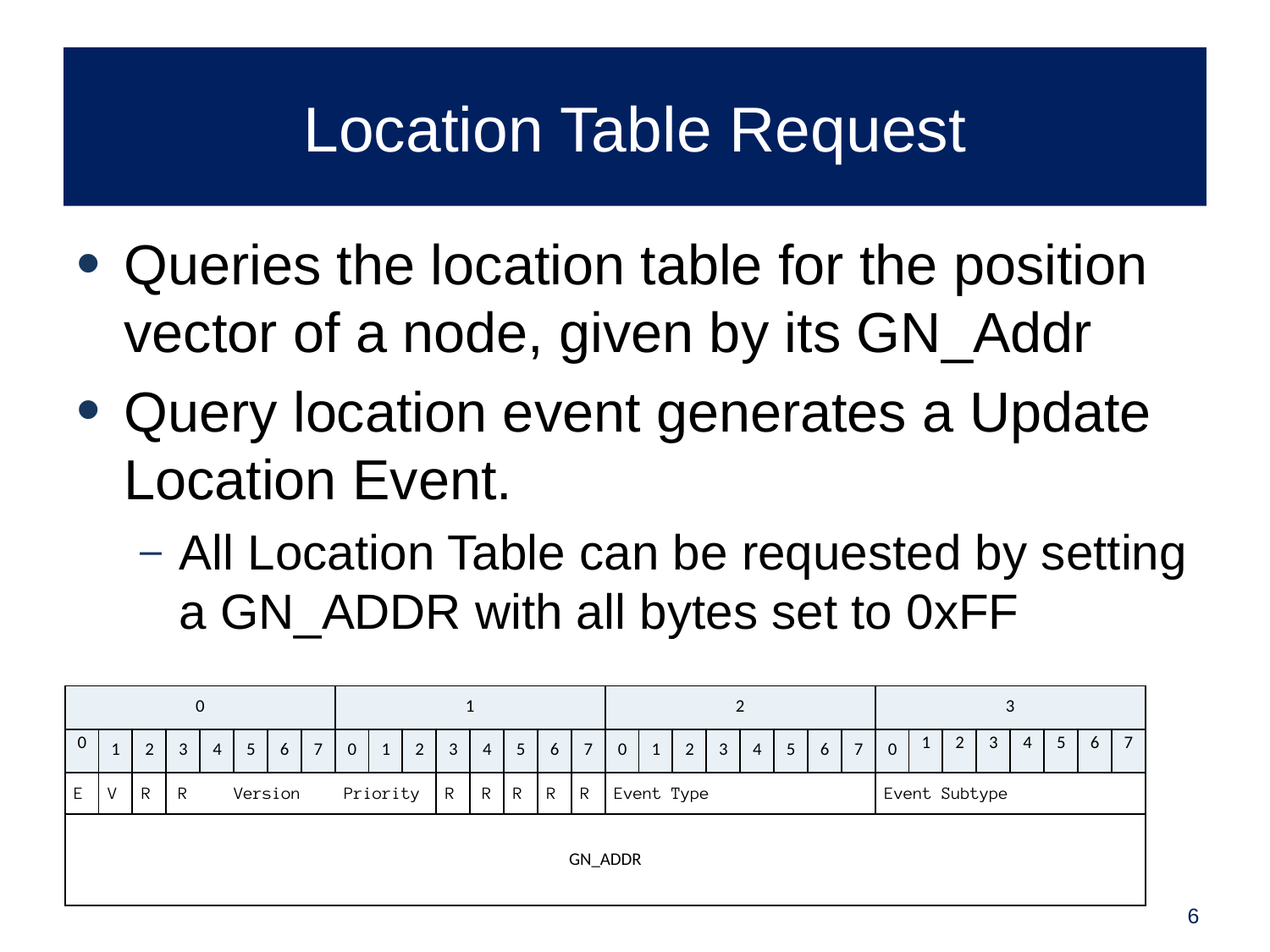

# Location Table Request
Queries the location table for the position vector of a node, given by its GN_Addr
Query location event generates a Update Location Event.
All Location Table can be requested by setting a GN_ADDR with all bytes set to 0xFF
| 0 |  |  |  |  |  |  |  | 1 |  |  |  |  |  |  |  | 2 |  |  |  |  |  |  |  | 3 |  |  |  |  |  |  |  |
| --- | --- | --- | --- | --- | --- | --- | --- | --- | --- | --- | --- | --- | --- | --- | --- | --- | --- | --- | --- | --- | --- | --- | --- | --- | --- | --- | --- | --- | --- | --- | --- |
| 0 | 1 | 2 | 3 | 4 | 5 | 6 | 7 | 0 | 1 | 2 | 3 | 4 | 5 | 6 | 7 | 0 | 1 | 2 | 3 | 4 | 5 | 6 | 7 | 0 | 1 | 2 | 3 | 4 | 5 | 6 | 7 |
| E | V | R | R | Version |  |  |  | Priority |  |  | R | R | R | R | R | Event Type |  |  |  |  |  |  |  | Event Subtype |  |  |  |  |  |  |  |
| GN\_ADDR |  |  |  |  |  |  |  |  |  |  |  |  |  |  |  |  |  |  |  |  |  |  |  |  |  |  |  |  |  |  |  |